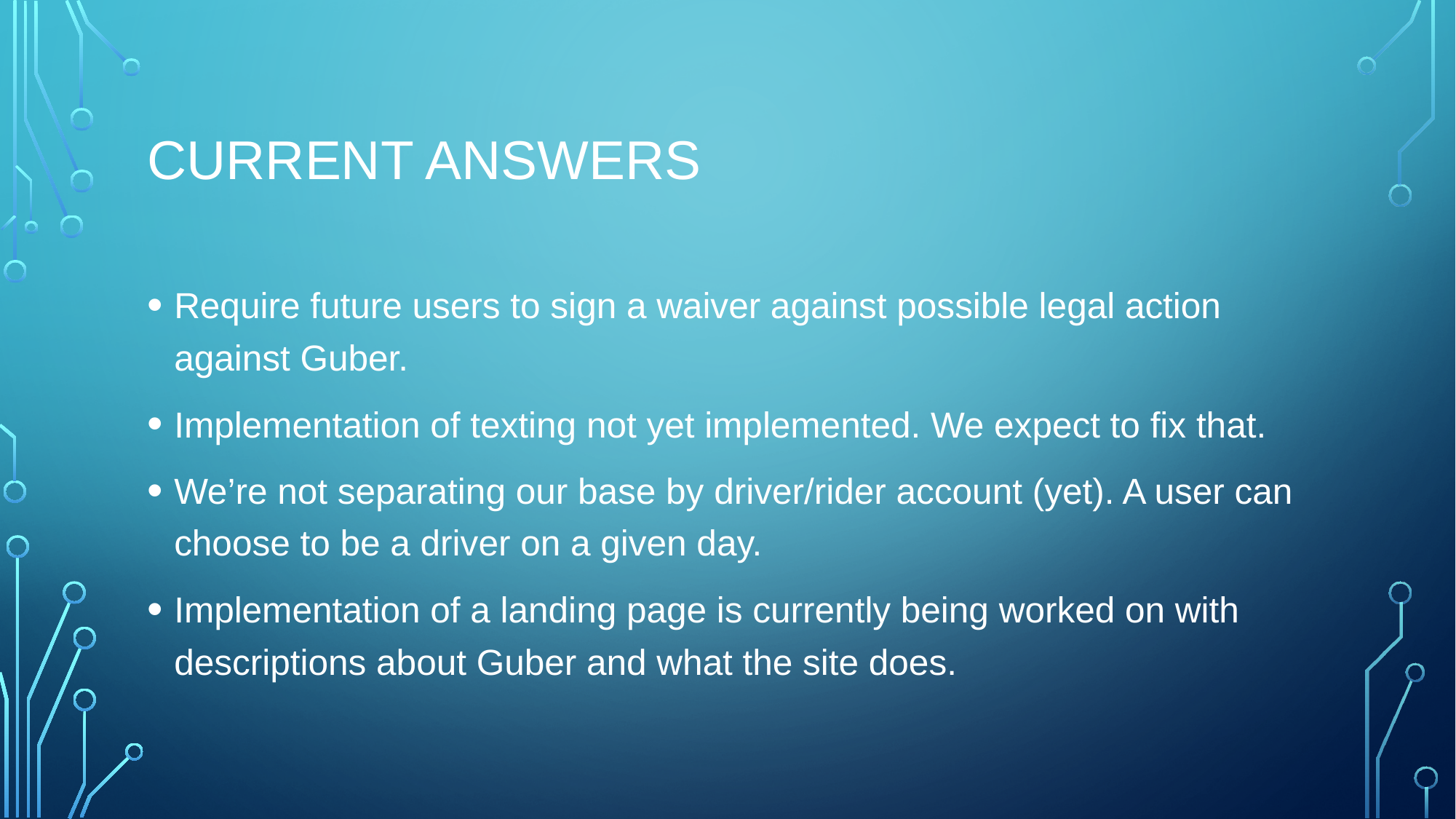

# Current Answers
Require future users to sign a waiver against possible legal action against Guber.
Implementation of texting not yet implemented. We expect to fix that.
We’re not separating our base by driver/rider account (yet). A user can choose to be a driver on a given day.
Implementation of a landing page is currently being worked on with descriptions about Guber and what the site does.